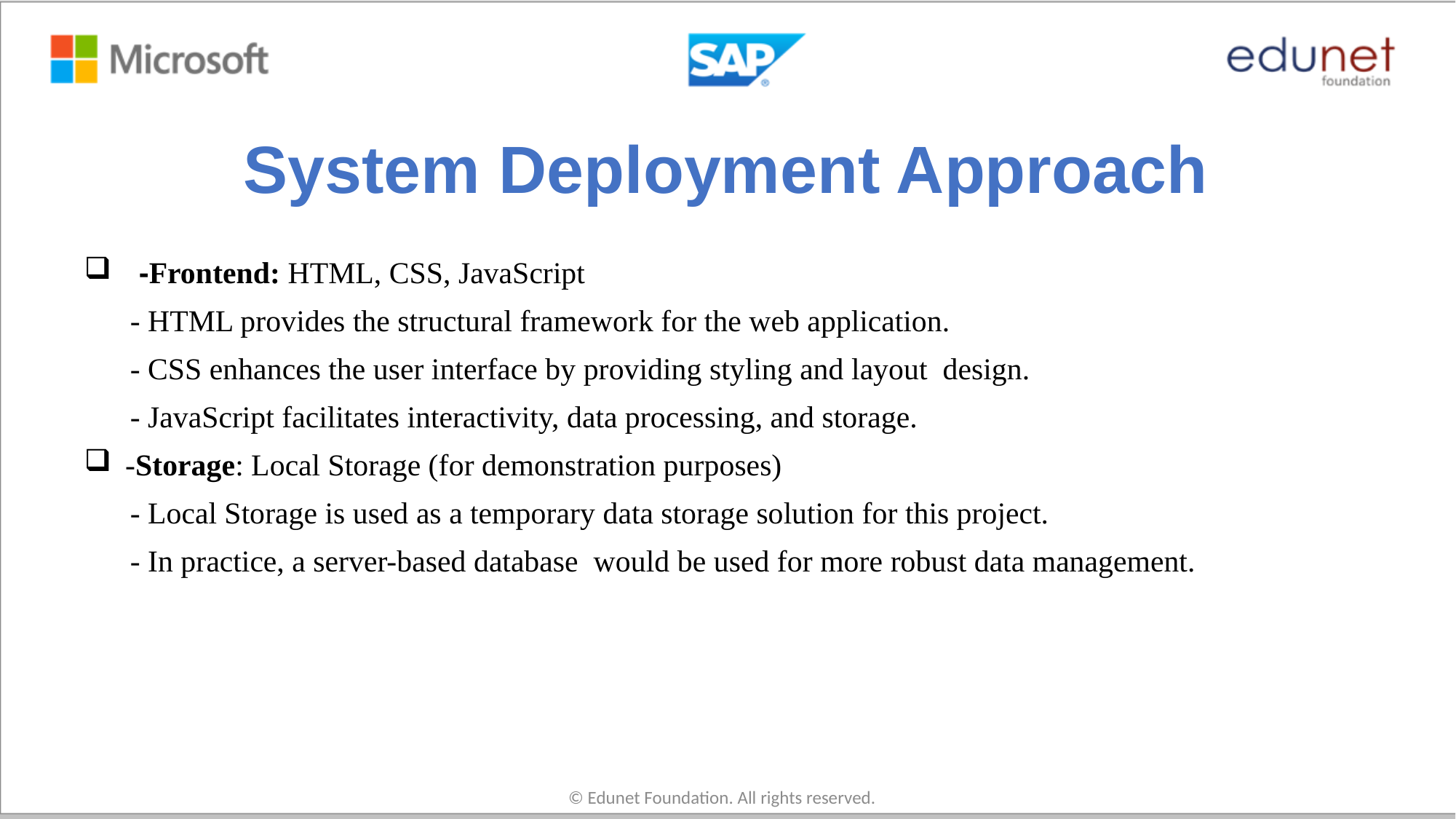

# System Deployment Approach
-Frontend: HTML, CSS, JavaScript
      - HTML provides the structural framework for the web application.
      - CSS enhances the user interface by providing styling and layout  design.
      - JavaScript facilitates interactivity, data processing, and storage.
-Storage: Local Storage (for demonstration purposes)
      - Local Storage is used as a temporary data storage solution for this project.
      - In practice, a server-based database  would be used for more robust data management.
© Edunet Foundation. All rights reserved.